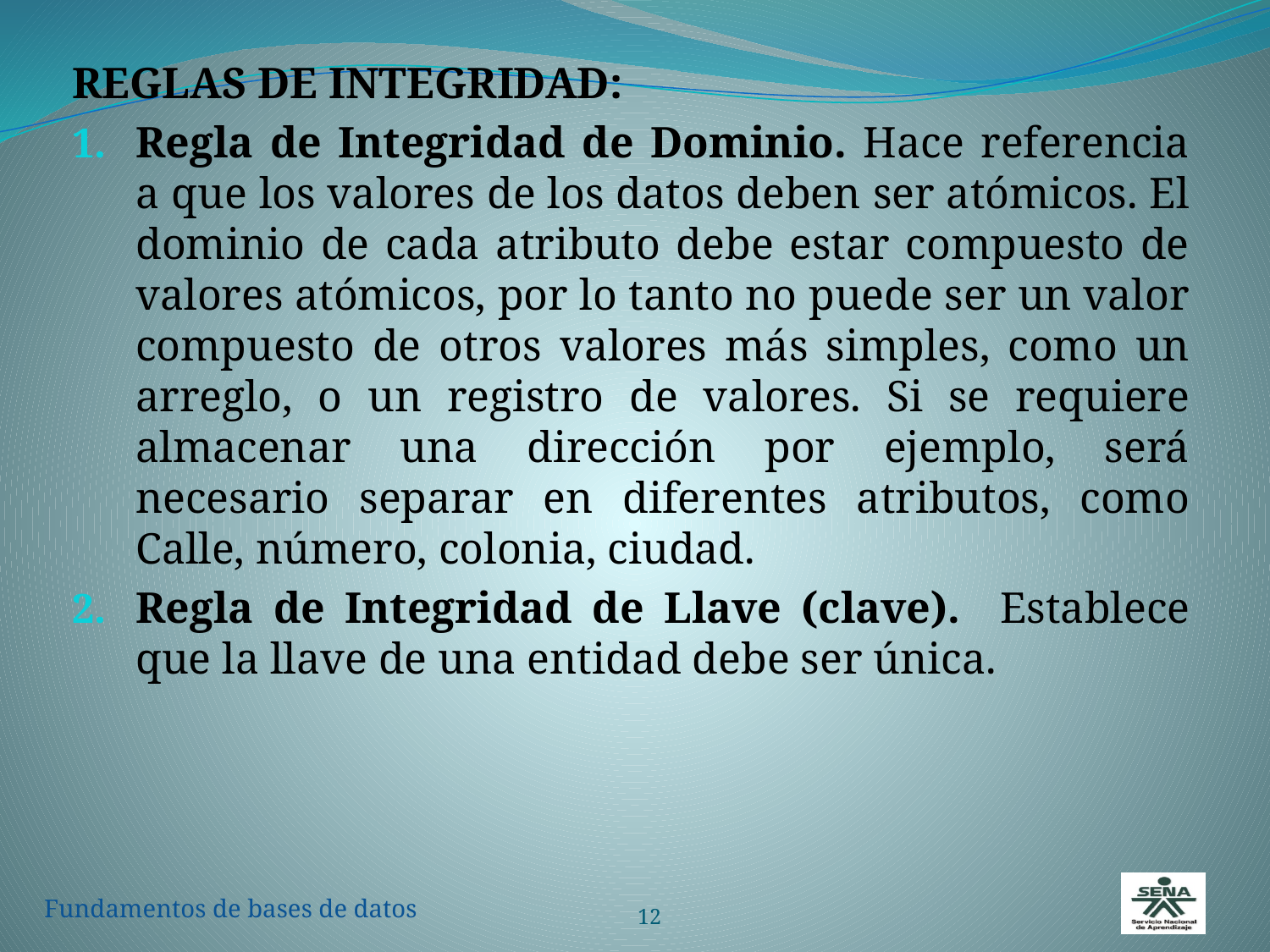

REGLAS DE INTEGRIDAD:
Regla de Integridad de Dominio. Hace referencia a que los valores de los datos deben ser atómicos. El dominio de cada atributo debe estar compuesto de valores atómicos, por lo tanto no puede ser un valor compuesto de otros valores más simples, como un arreglo, o un registro de valores. Si se requiere almacenar una dirección por ejemplo, será necesario separar en diferentes atributos, como Calle, número, colonia, ciudad.
Regla de Integridad de Llave (clave).  Establece que la llave de una entidad debe ser única.

12